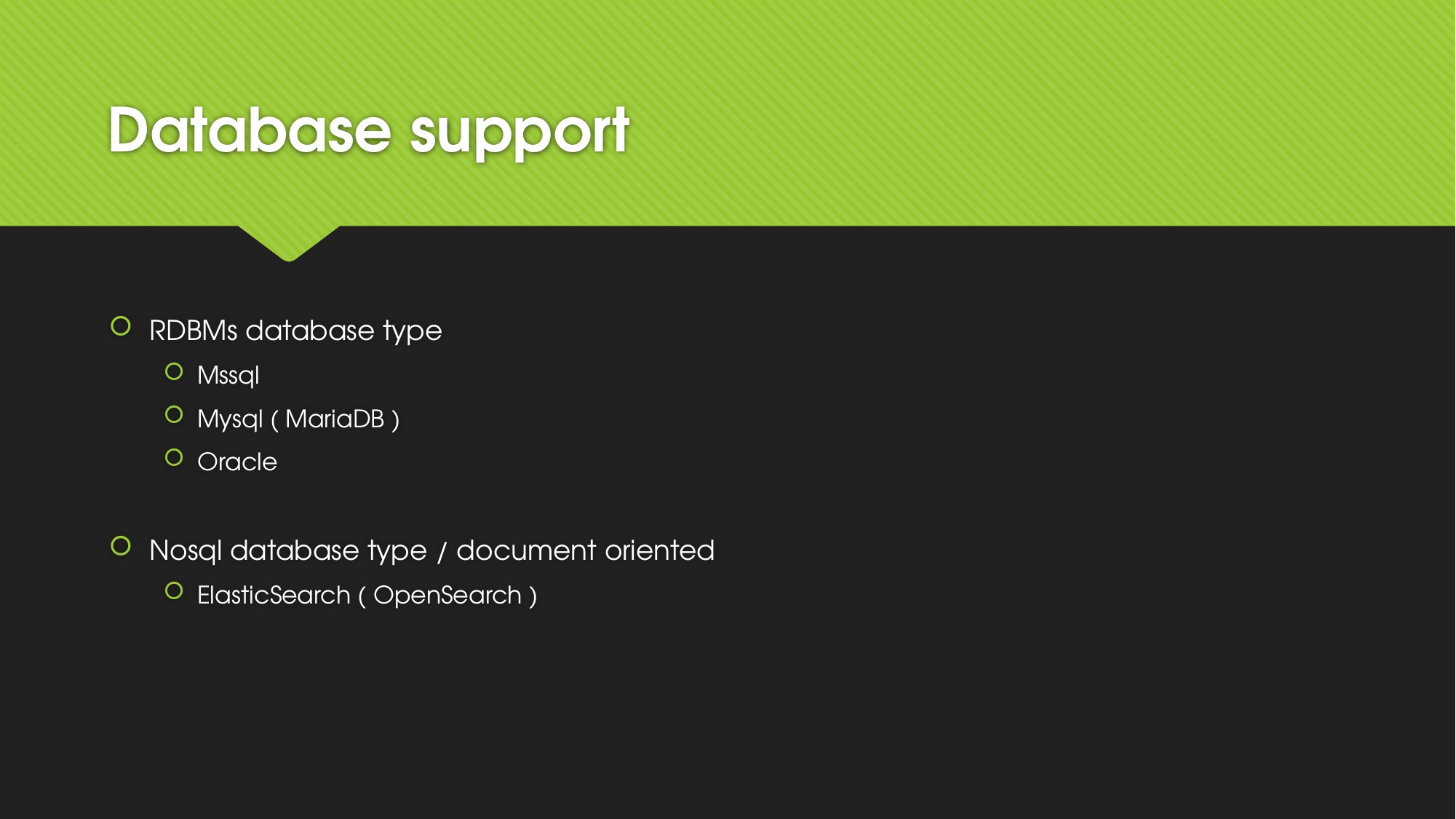

# Database support
RDBMs database type
Mssql
Mysql ( MariaDB )
Oracle

Nosql database type / document oriented
ElasticSearch ( OpenSearch )